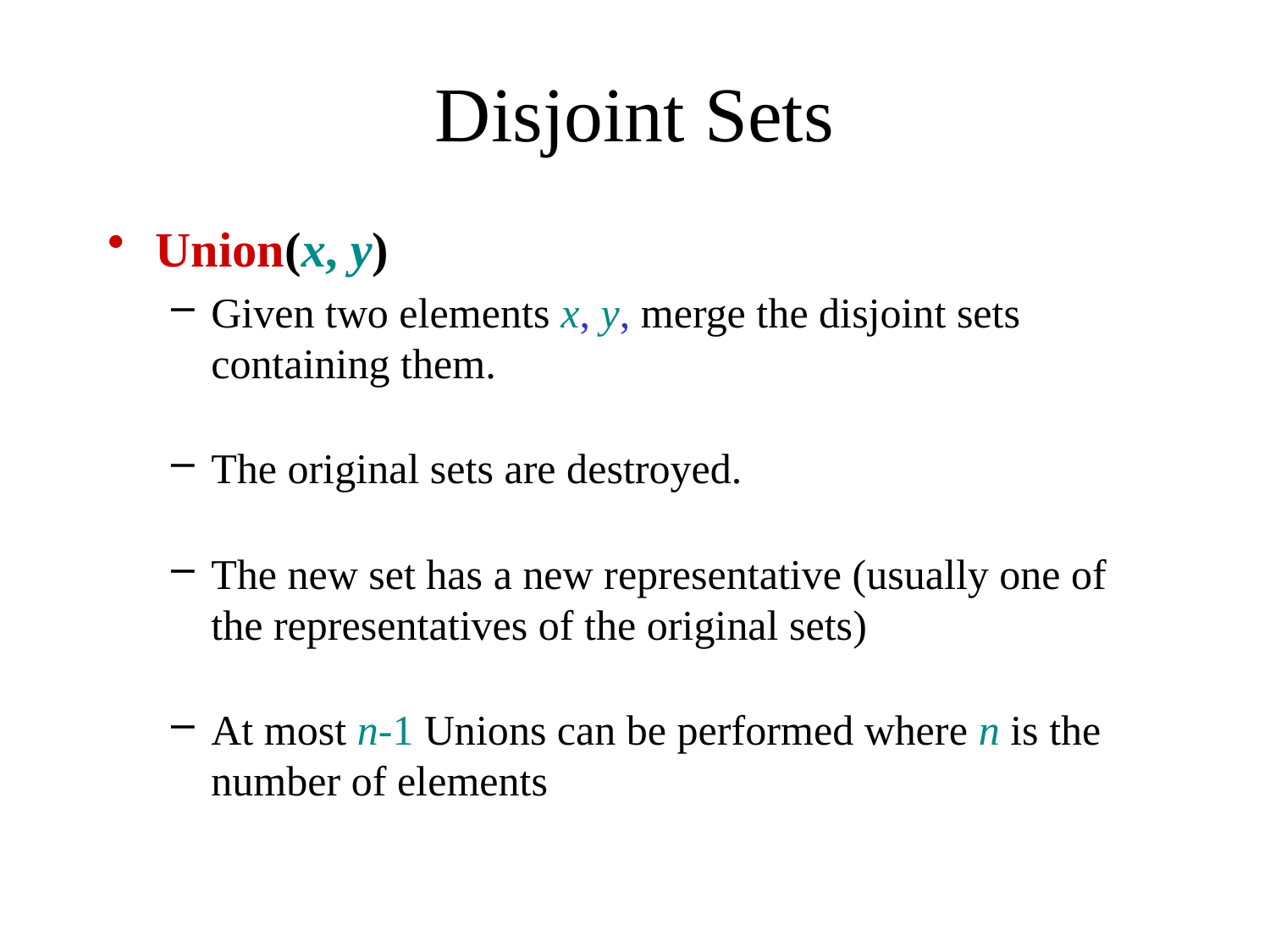

# Disjoint Sets
Union(x, y)
Given two elements x, y, merge the disjoint sets containing them.

The original sets are destroyed.

The new set has a new representative (usually one of the representatives of the original sets)

At most n-1 Unions can be performed where n is the number of elements
38